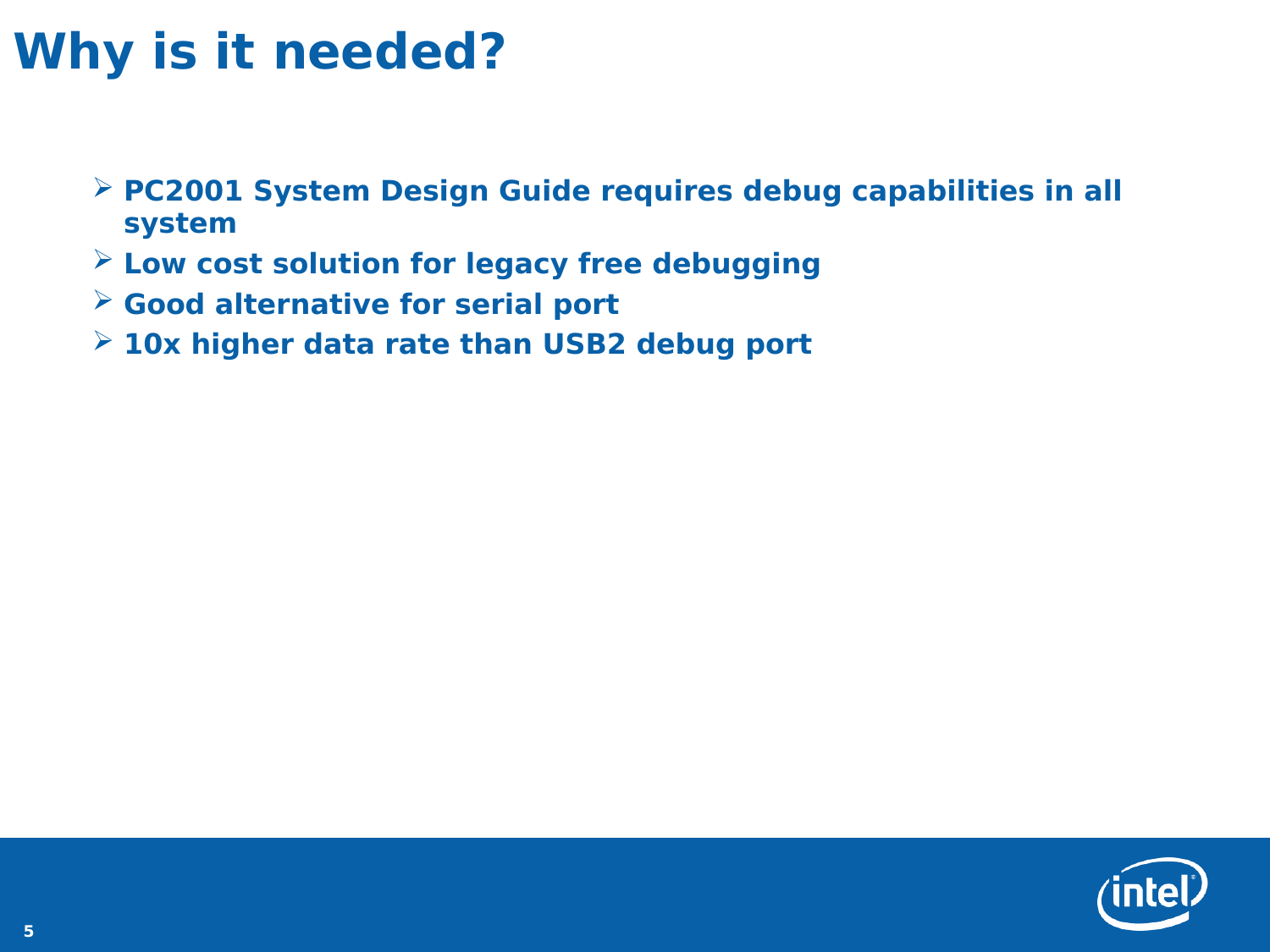

# Why is it needed?

PC2001 System Design Guide requires debug capabilities in all system
Low cost solution for legacy free debugging
Good alternative for serial port
10x higher data rate than USB2 debug port